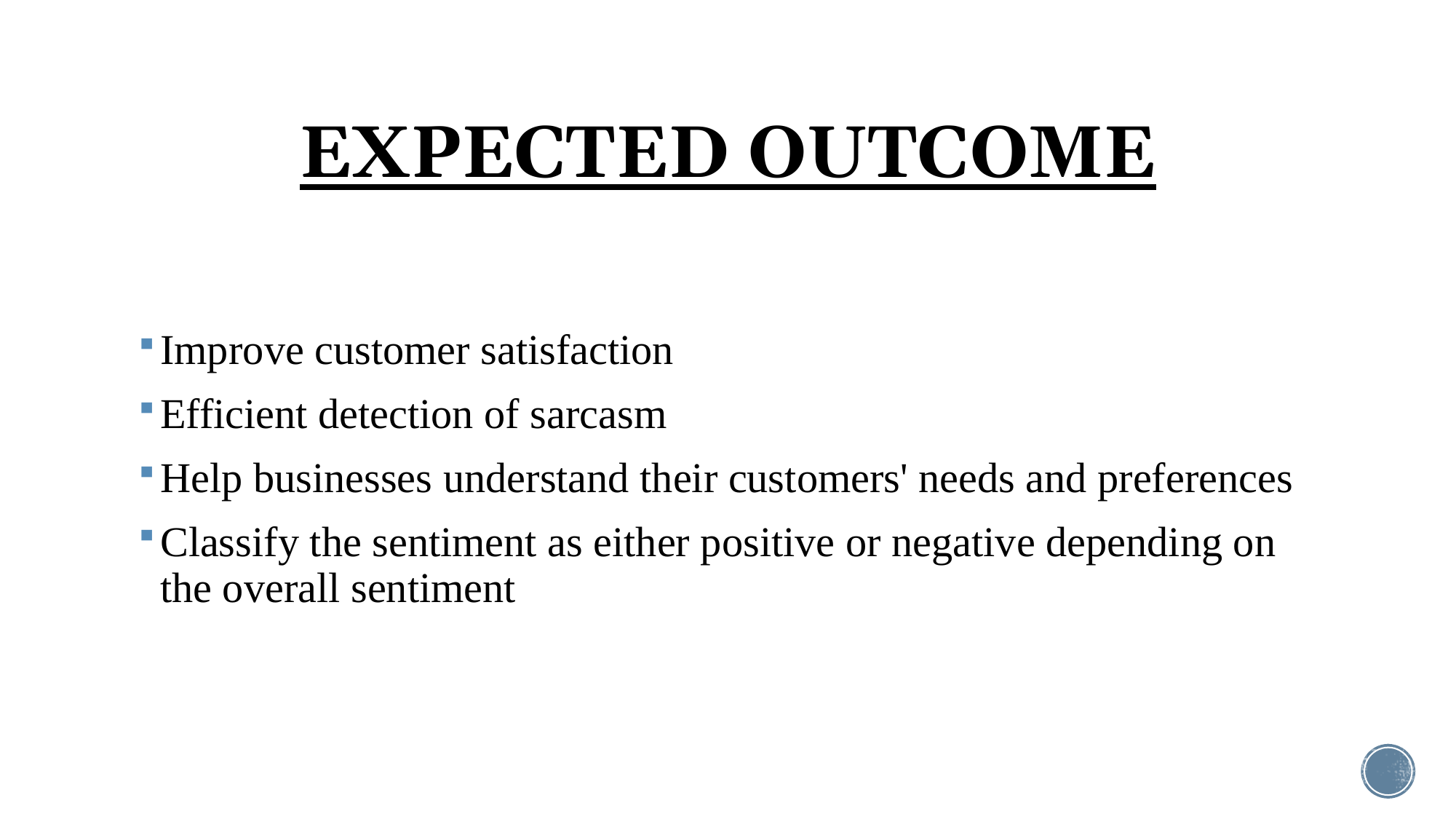

# EXPECTED OUTCOME

Improve customer satisfaction
Efficient detection of sarcasm
Help businesses understand their customers' needs and preferences
Classify the sentiment as either positive or negative depending on the overall sentiment